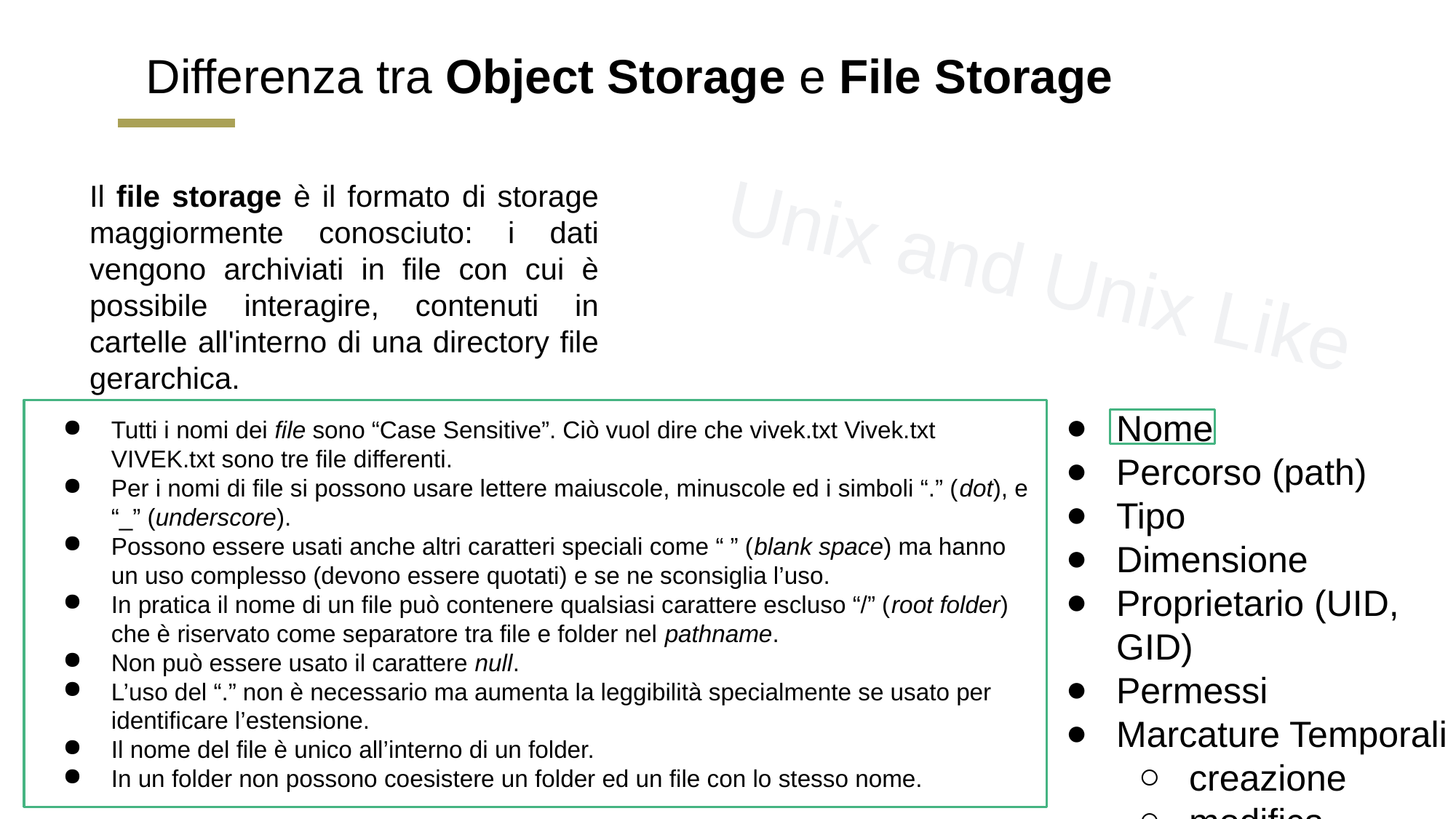

# Differenza tra Object Storage e File Storage
Il file storage è il formato di storage maggiormente conosciuto: i dati vengono archiviati in file con cui è possibile interagire, contenuti in cartelle all'interno di una directory file gerarchica.
Unix and Unix Like
Nome
Percorso (path)
Tipo
Dimensione
Proprietario (UID, GID)
Permessi
Marcature Temporali
creazione
modifica
Tutti i nomi dei file sono “Case Sensitive”. Ciò vuol dire che vivek.txt Vivek.txt VIVEK.txt sono tre file differenti.
Per i nomi di file si possono usare lettere maiuscole, minuscole ed i simboli “.” (dot), e “_” (underscore).
Possono essere usati anche altri caratteri speciali come “ ” (blank space) ma hanno un uso complesso (devono essere quotati) e se ne sconsiglia l’uso.
In pratica il nome di un file può contenere qualsiasi carattere escluso “/” (root folder) che è riservato come separatore tra file e folder nel pathname.
Non può essere usato il carattere null.
L’uso del “.” non è necessario ma aumenta la leggibilità specialmente se usato per identificare l’estensione.
Il nome del file è unico all’interno di un folder.
In un folder non possono coesistere un folder ed un file con lo stesso nome.